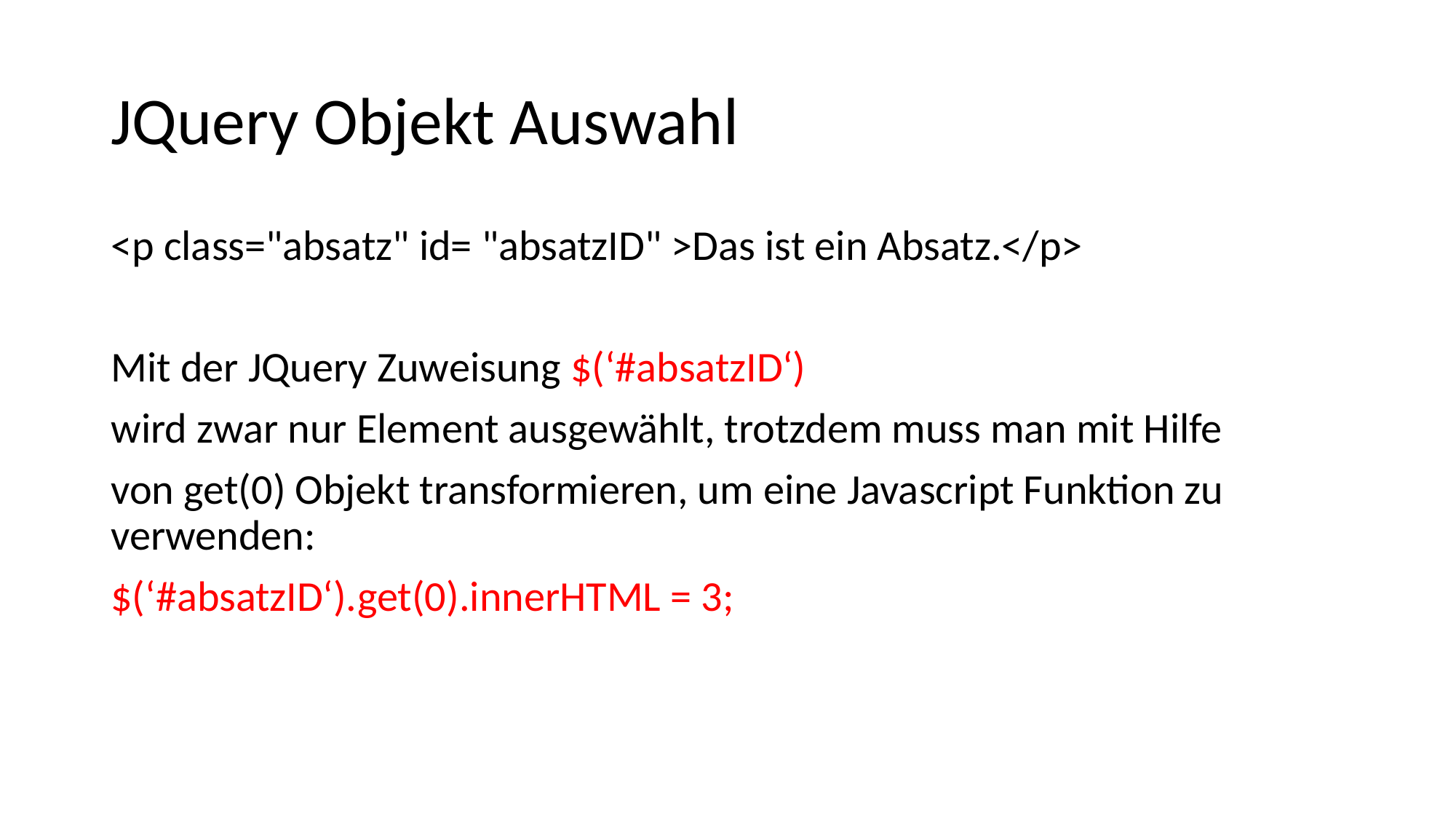

# JQuery Objekt Auswahl
<p class="absatz" id= "absatzID" >Das ist ein Absatz.</p>

Mit der JQuery Zuweisung $(‘#absatzID‘)
wird zwar nur Element ausgewählt, trotzdem muss man mit Hilfe
von get(0) Objekt transformieren, um eine Javascript Funktion zu verwenden:
$(‘#absatzID‘).get(0).innerHTML = 3;